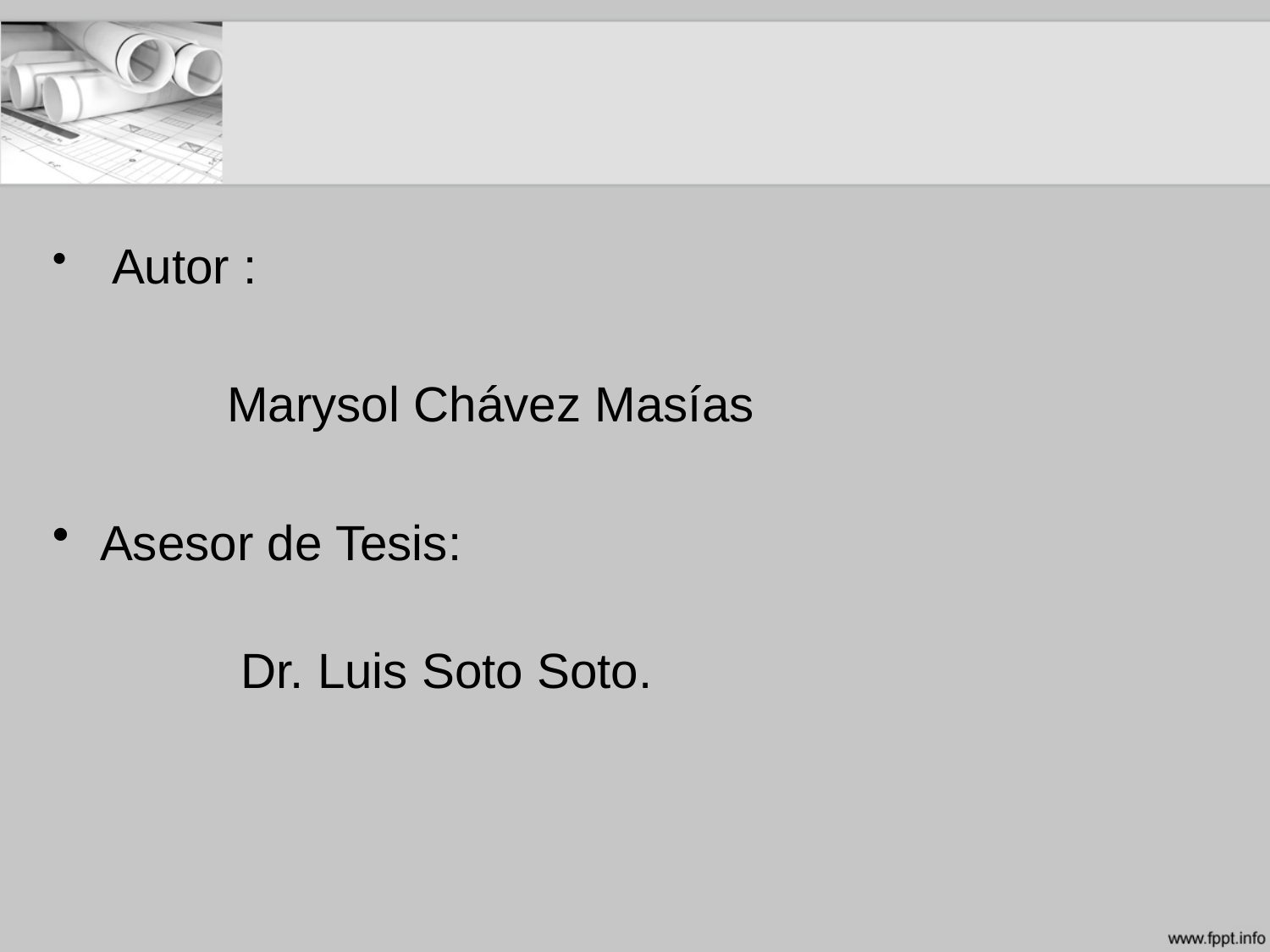

Autor :

		Marysol Chávez Masías

Asesor de Tesis:
		 Dr. Luis Soto Soto.